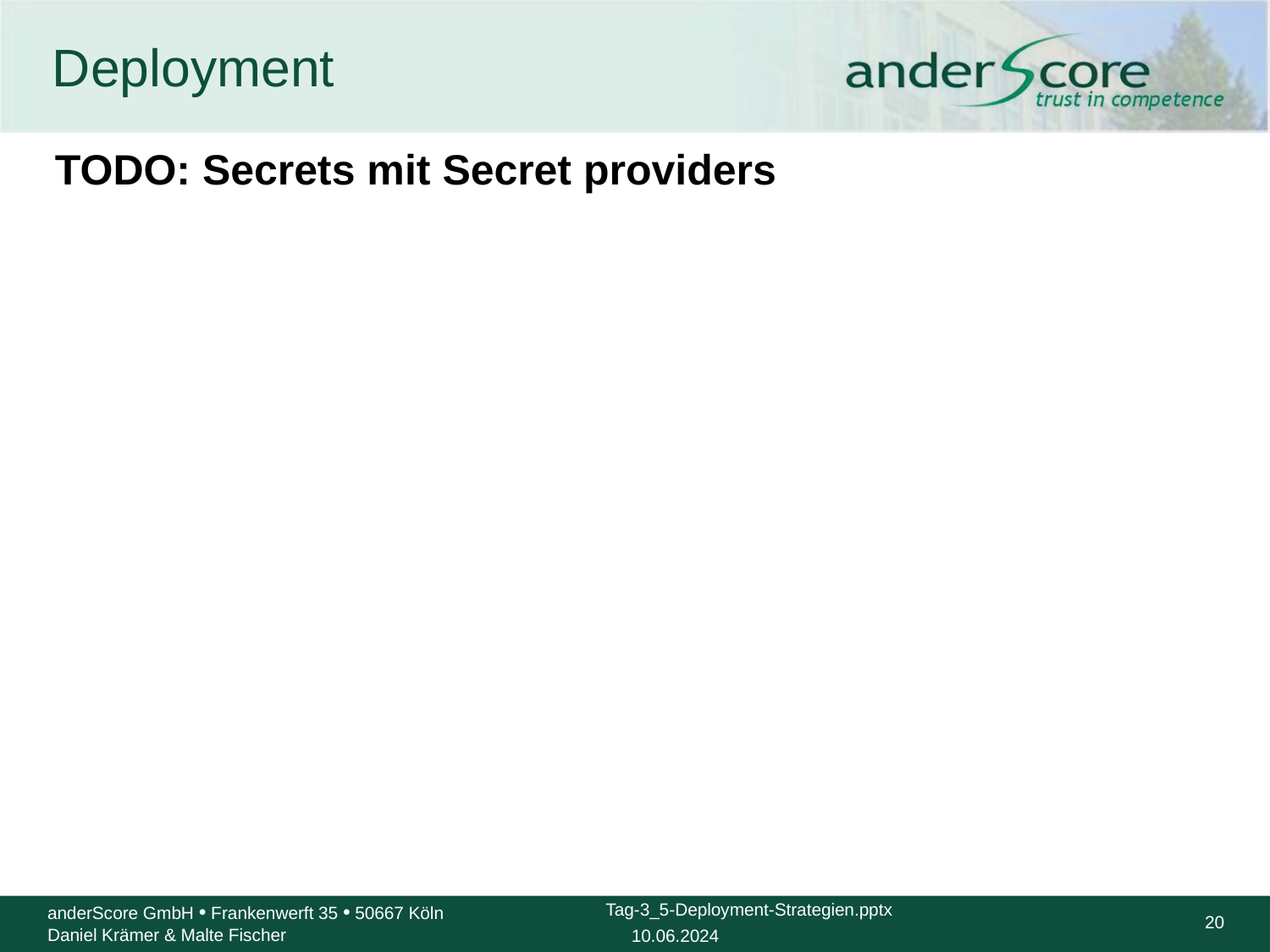

# Deployment
TODO: Secrets mit Secret providers